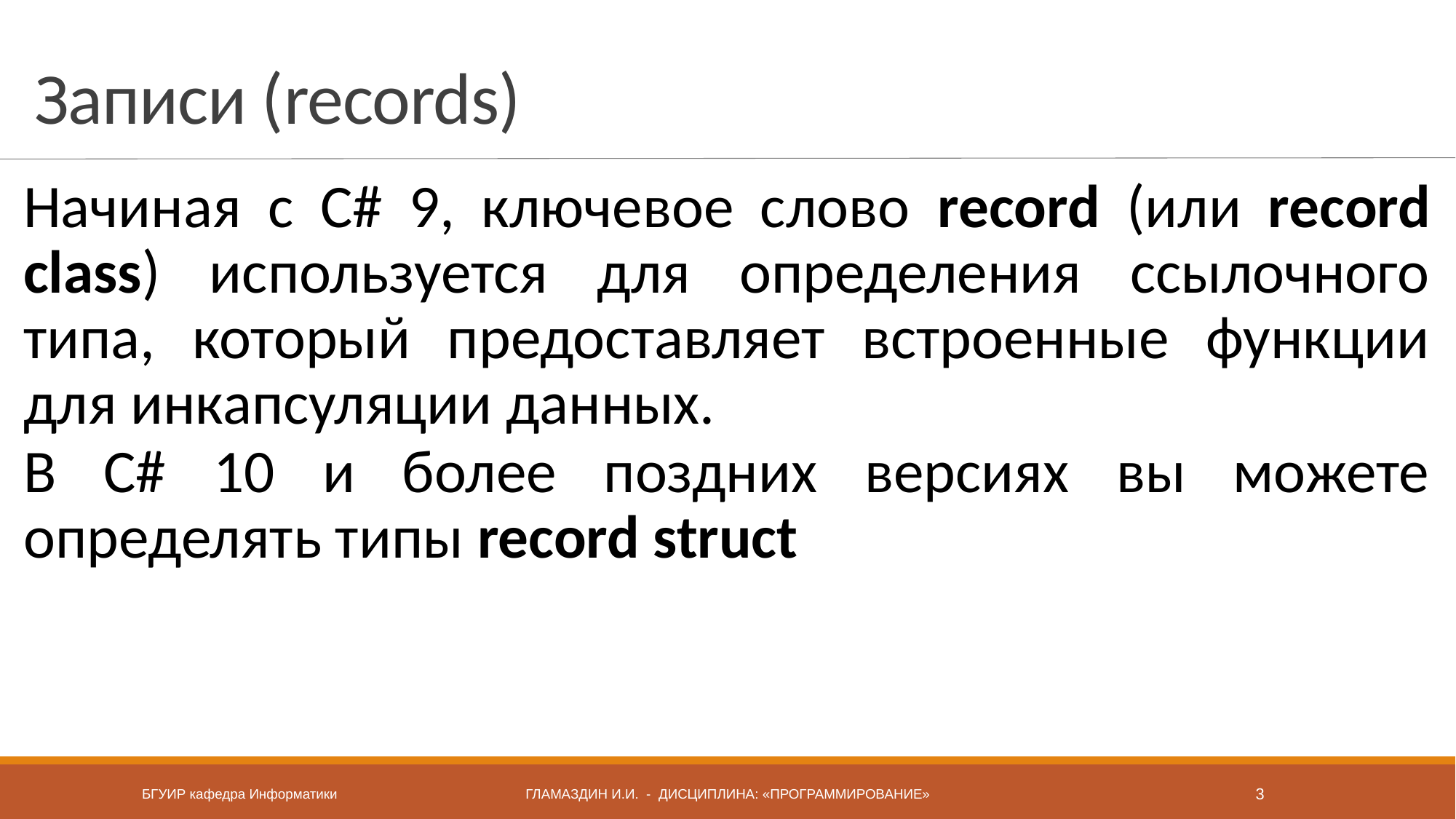

# Записи (records)
Начиная с C# 9, ключевое слово record (или record class) используется для определения ссылочного типа, который предоставляет встроенные функции для инкапсуляции данных.
В C# 10 и более поздних версиях вы можете определять типы record struct
БГУИР кафедра Информатики
Гламаздин и.и.  -  дисциплина: «Программирование»
3